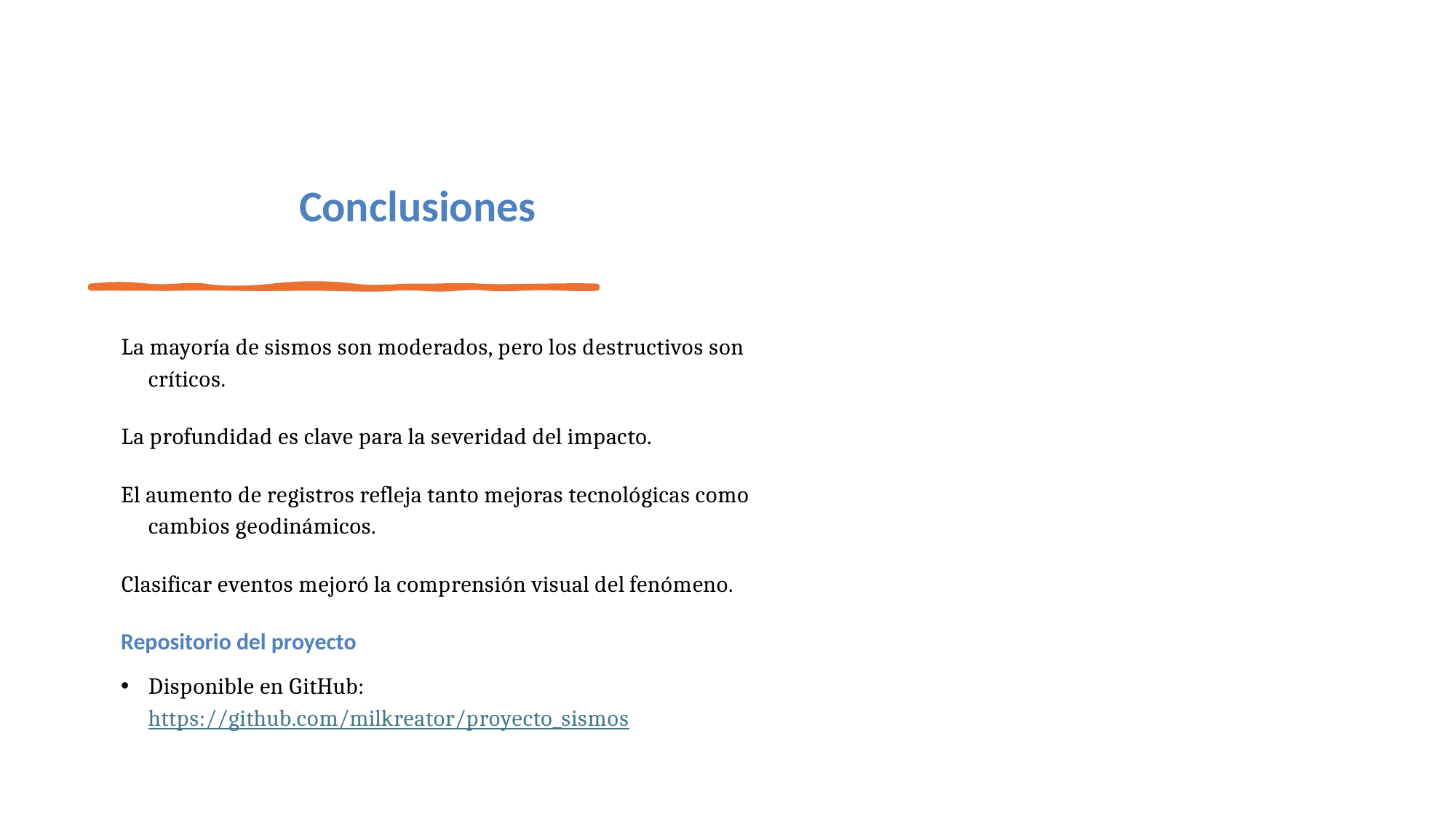

# Conclusiones

La mayoría de sismos son moderados, pero los destructivos son críticos.
La profundidad es clave para la severidad del impacto.
El aumento de registros refleja tanto mejoras tecnológicas como cambios geodinámicos.
Clasificar eventos mejoró la comprensión visual del fenómeno.
Repositorio del proyecto
Disponible en GitHub: https://github.com/milkreator/proyecto_sismos